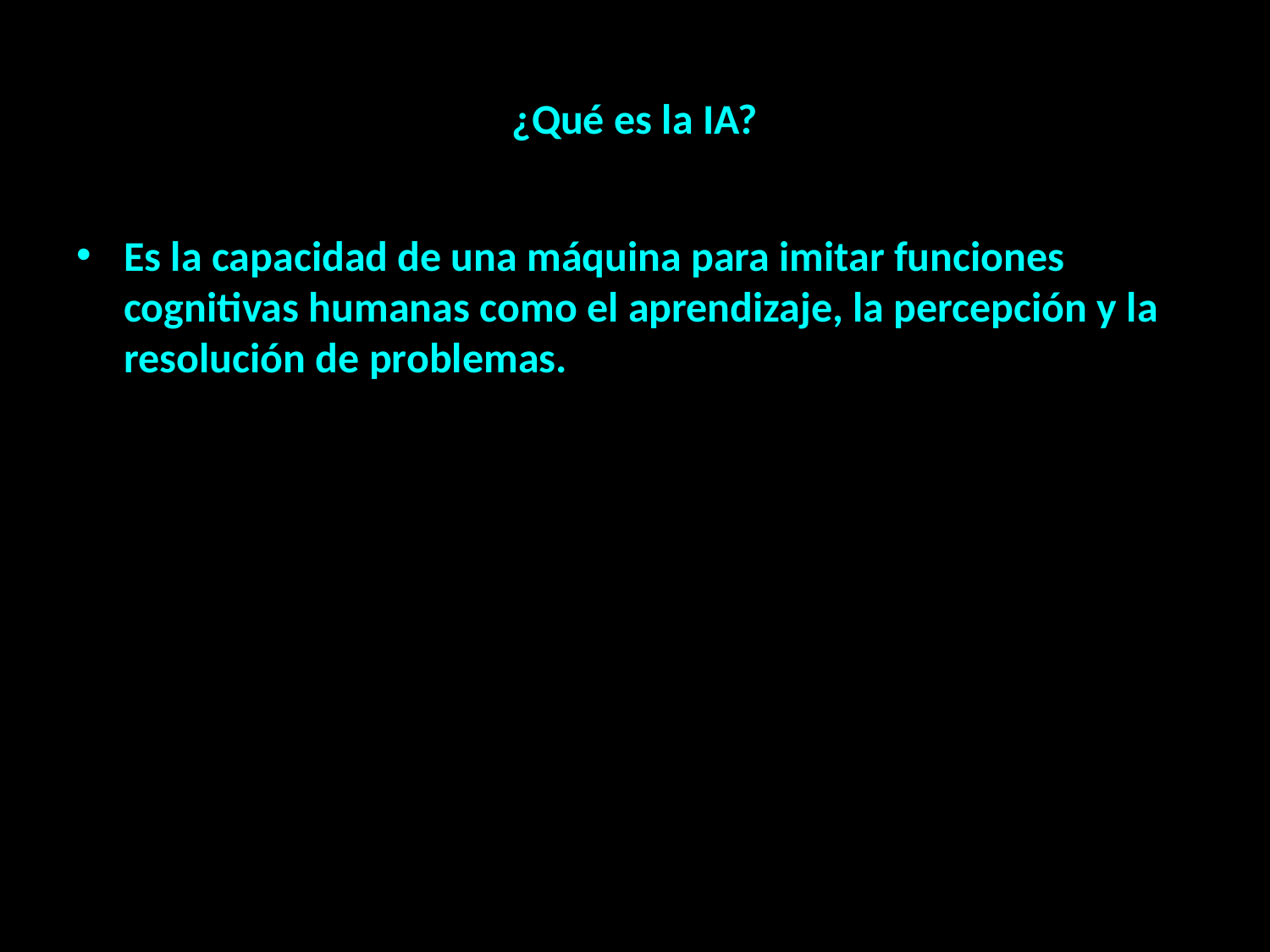

# ¿Qué es la IA?
Es la capacidad de una máquina para imitar funciones cognitivas humanas como el aprendizaje, la percepción y la resolución de problemas.